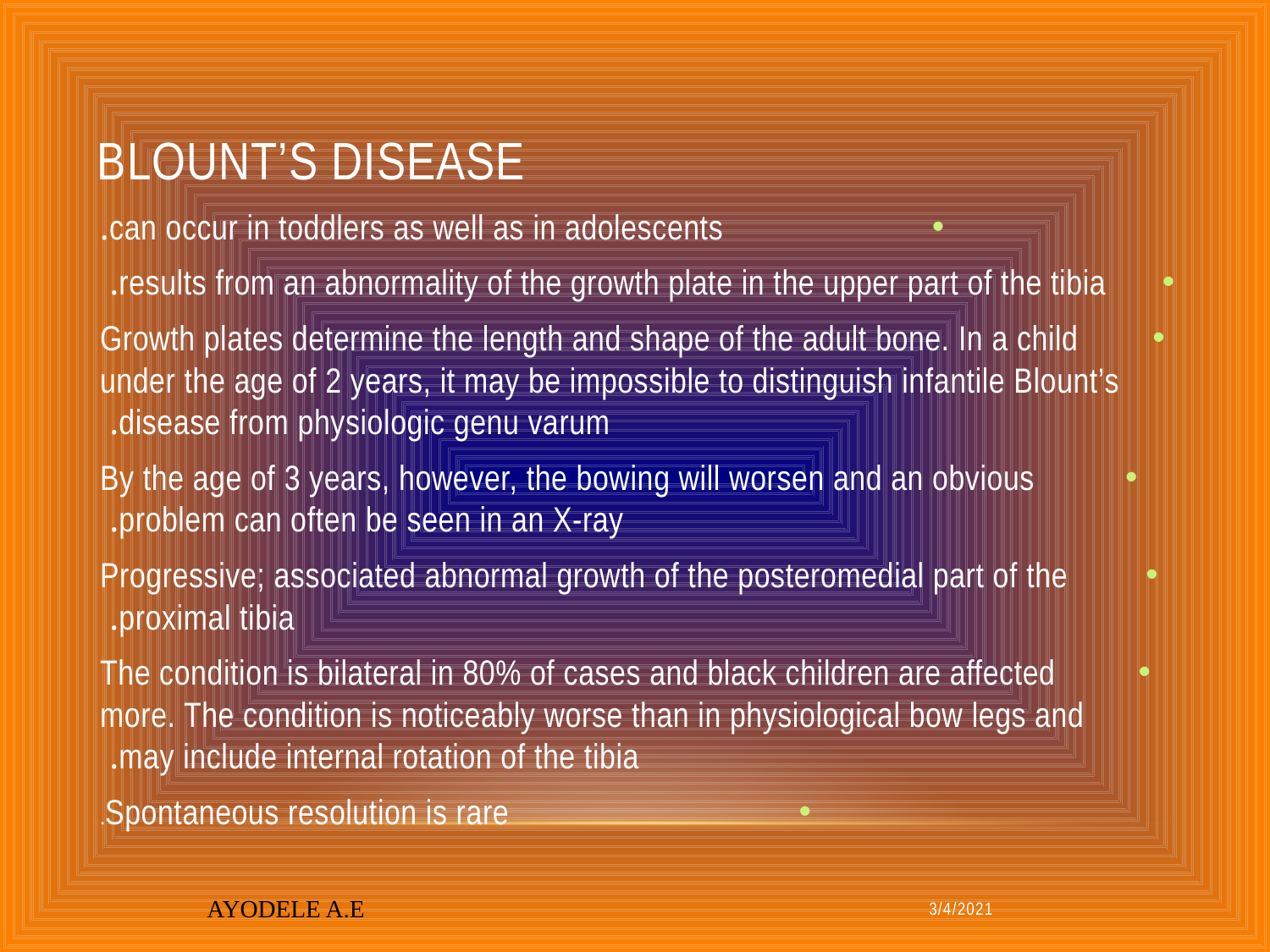

# Blount’s Disease
can occur in toddlers as well as in adolescents.
results from an abnormality of the growth plate in the upper part of the tibia.
Growth plates determine the length and shape of the adult bone. In a child under the age of 2 years, it may be impossible to distinguish infantile Blount’s disease from physiologic genu varum.
By the age of 3 years, however, the bowing will worsen and an obvious problem can often be seen in an X-ray.
Progressive; associated abnormal growth of the posteromedial part of the proximal tibia.
The condition is bilateral in 80% of cases and black children are affected more. The condition is noticeably worse than in physiological bow legs and may include internal rotation of the tibia.
Spontaneous resolution is rare.
AYODELE A.E
3/4/2021
16